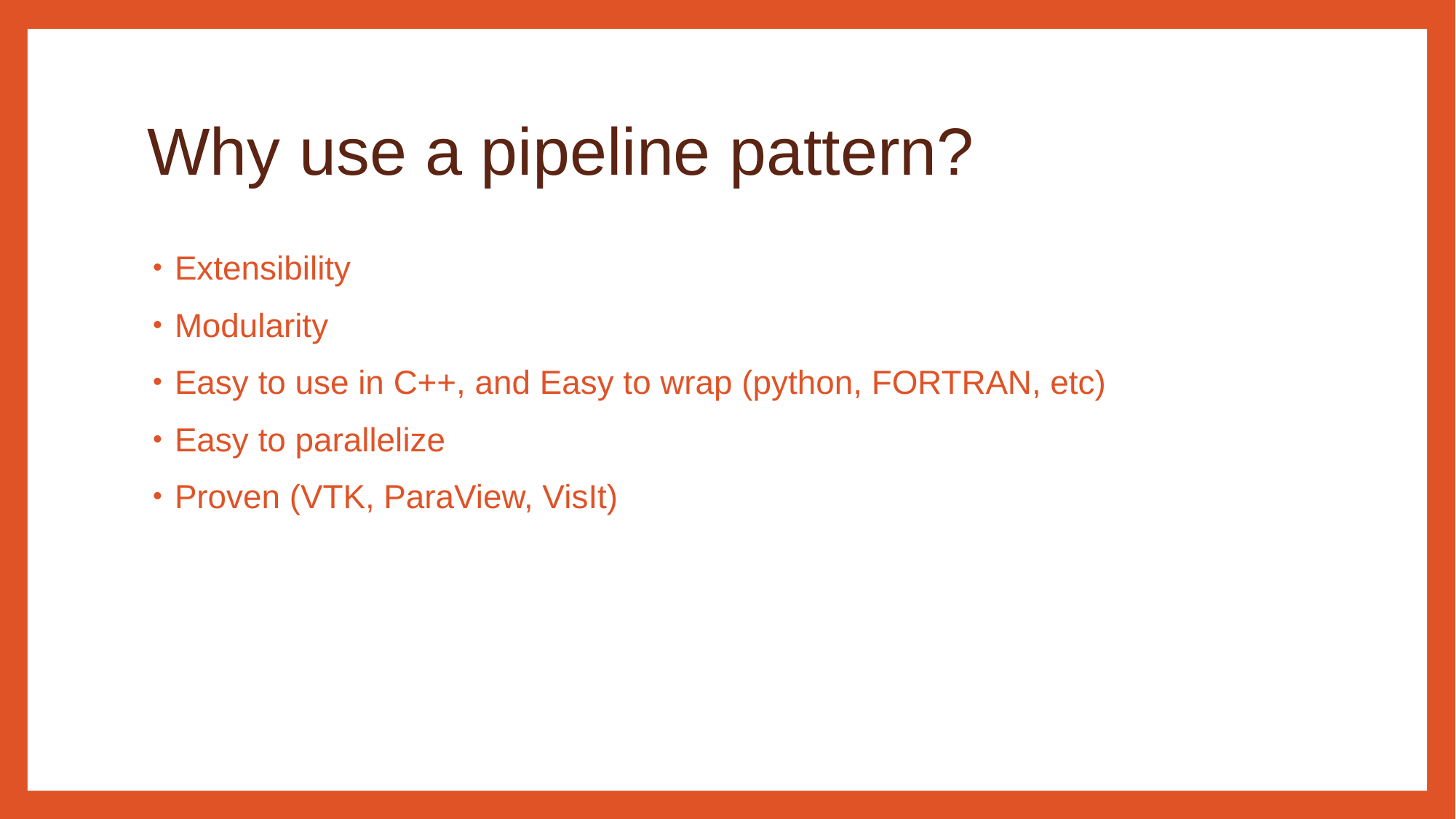

# Why use a pipeline pattern?
Extensibility
Modularity
Easy to use in C++, and Easy to wrap (python, FORTRAN, etc)
Easy to parallelize
Proven (VTK, ParaView, VisIt)